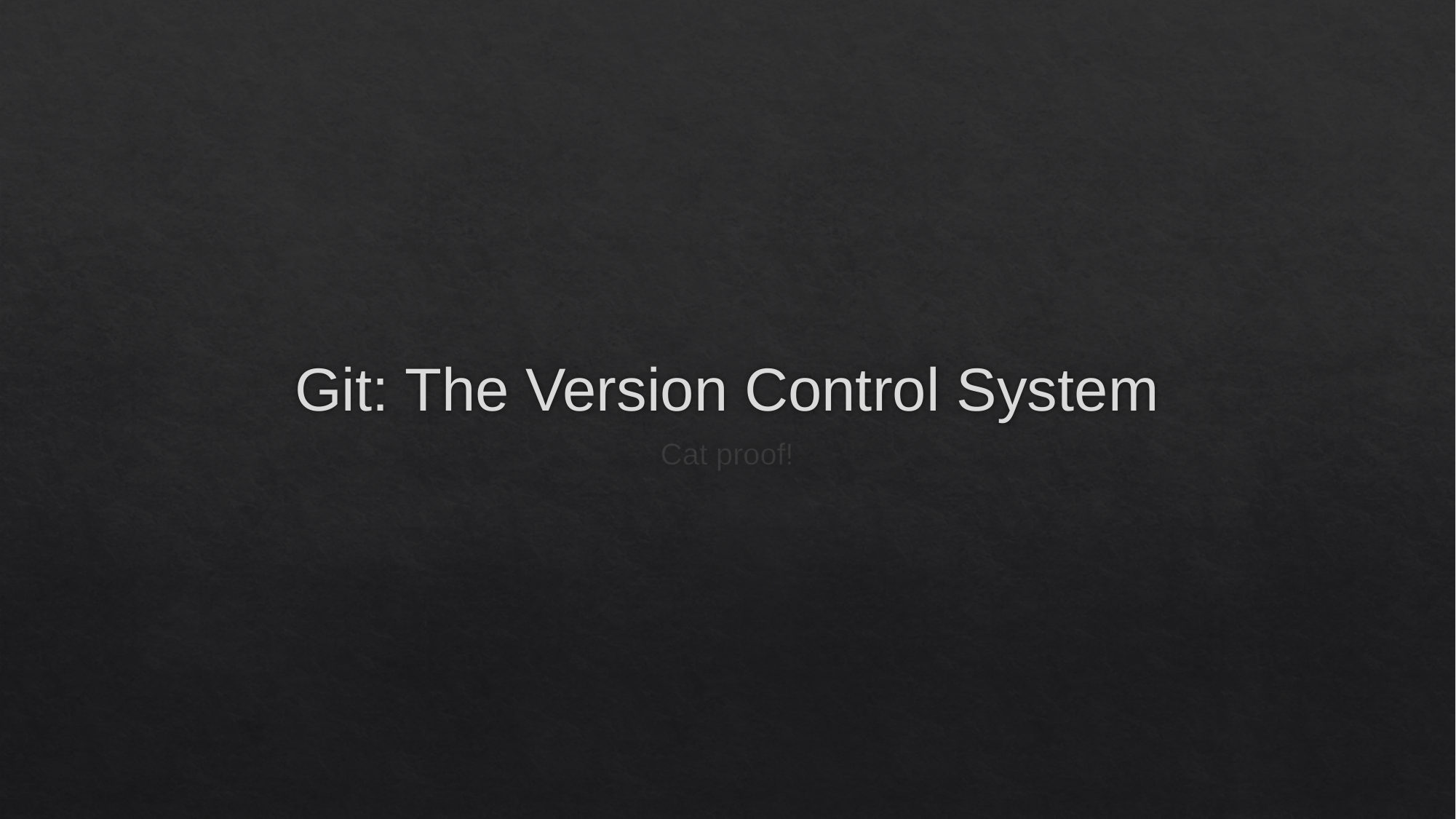

# Git: The Version Control System
Cat proof!